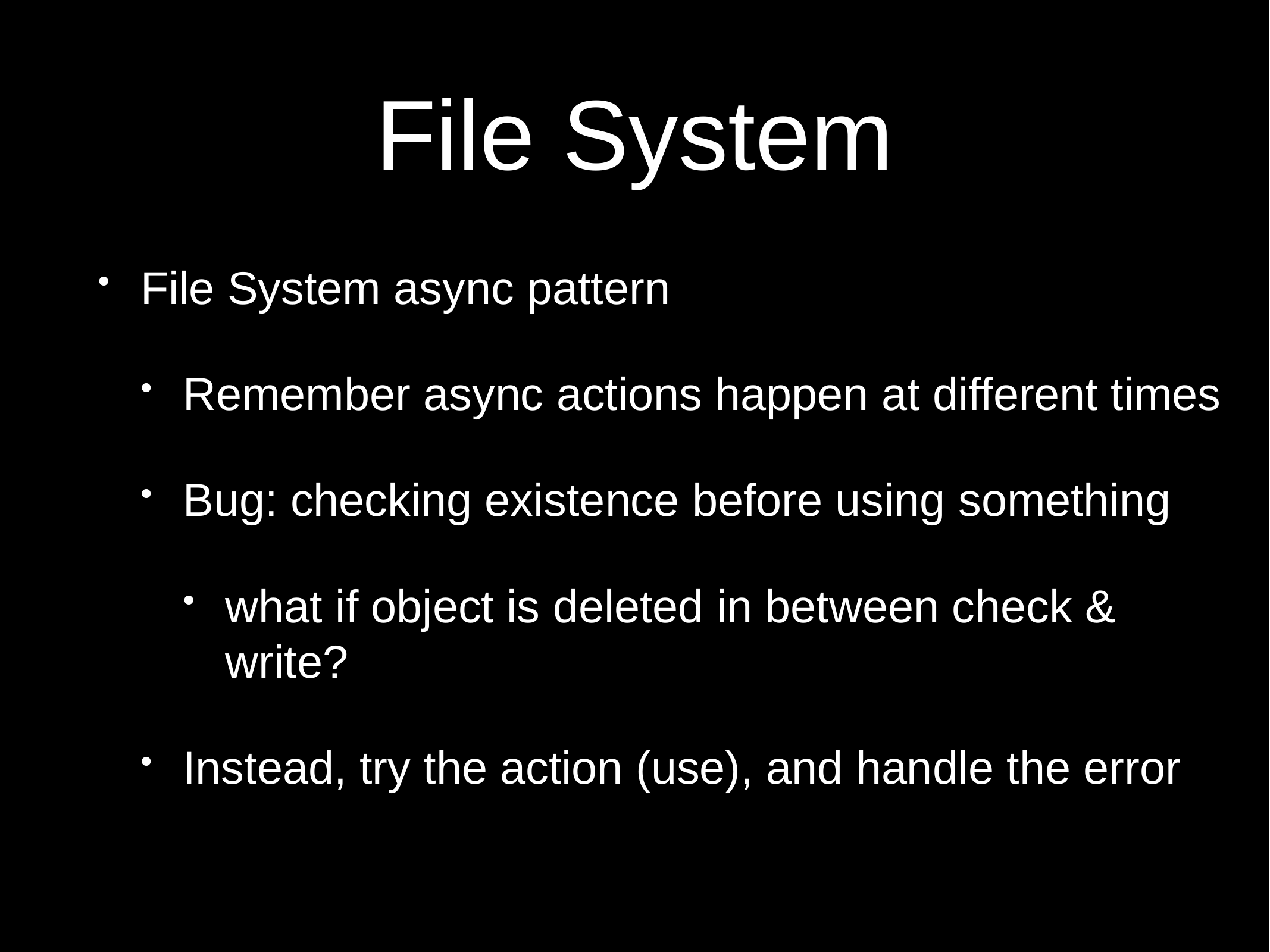

# File System
File System async pattern
Remember async actions happen at different times
Bug: checking existence before using something
what if object is deleted in between check & write?
Instead, try the action (use), and handle the error